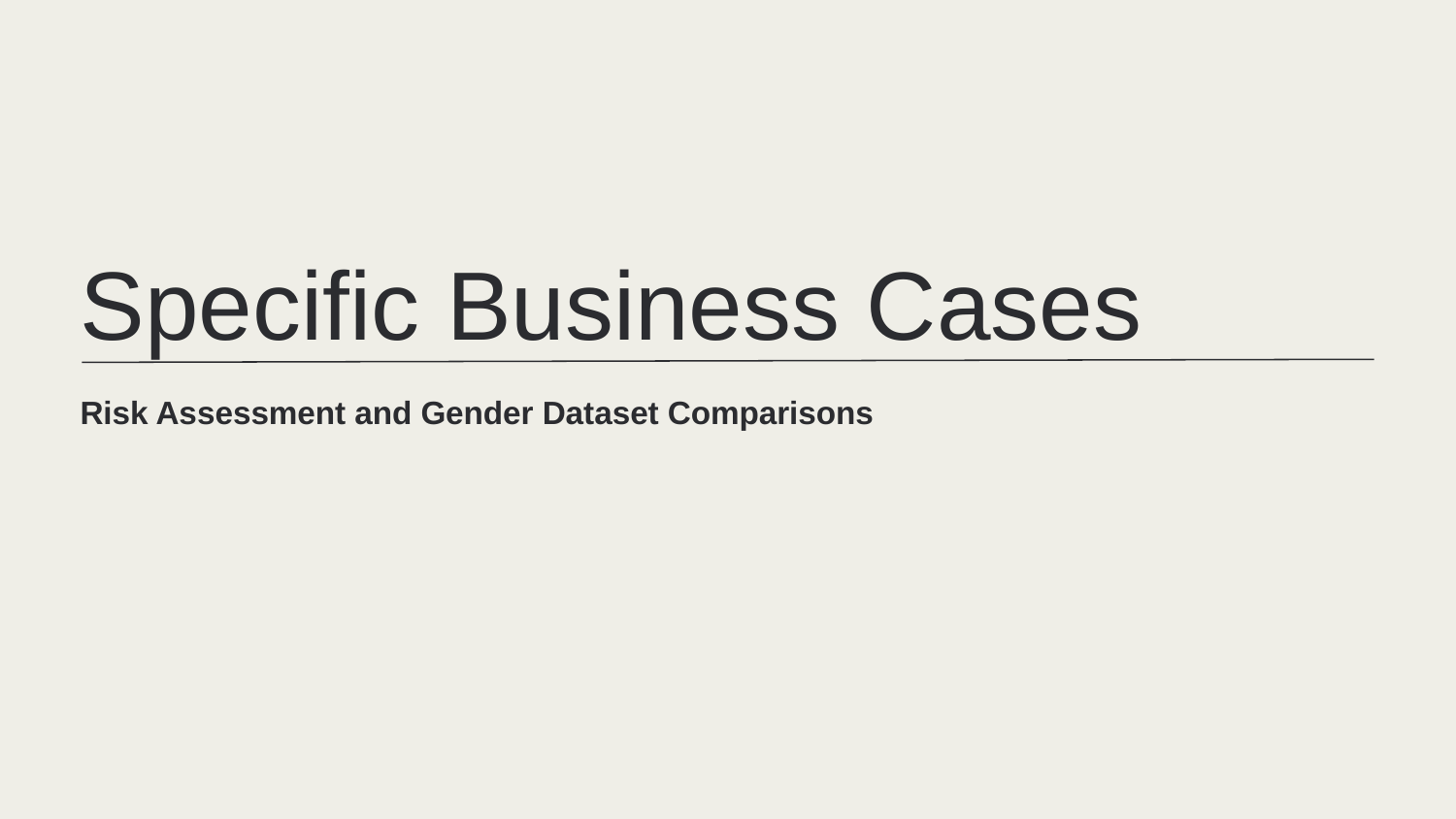

Specific Business Cases
Risk Assessment and Gender Dataset Comparisons